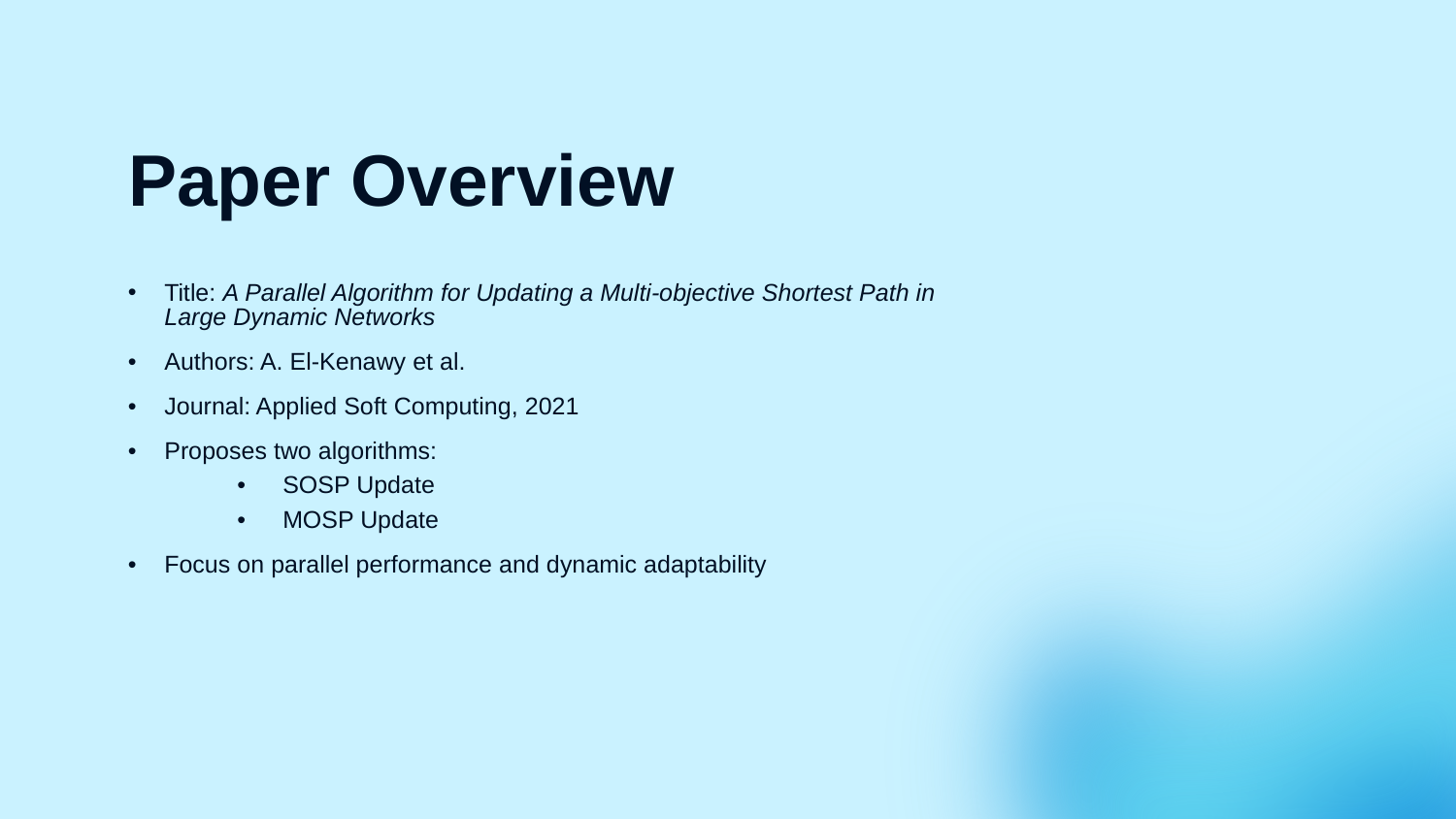

# Paper Overview
Title: A Parallel Algorithm for Updating a Multi-objective Shortest Path in Large Dynamic Networks
Authors: A. El-Kenawy et al.
Journal: Applied Soft Computing, 2021
Proposes two algorithms:
SOSP Update
MOSP Update
Focus on parallel performance and dynamic adaptability